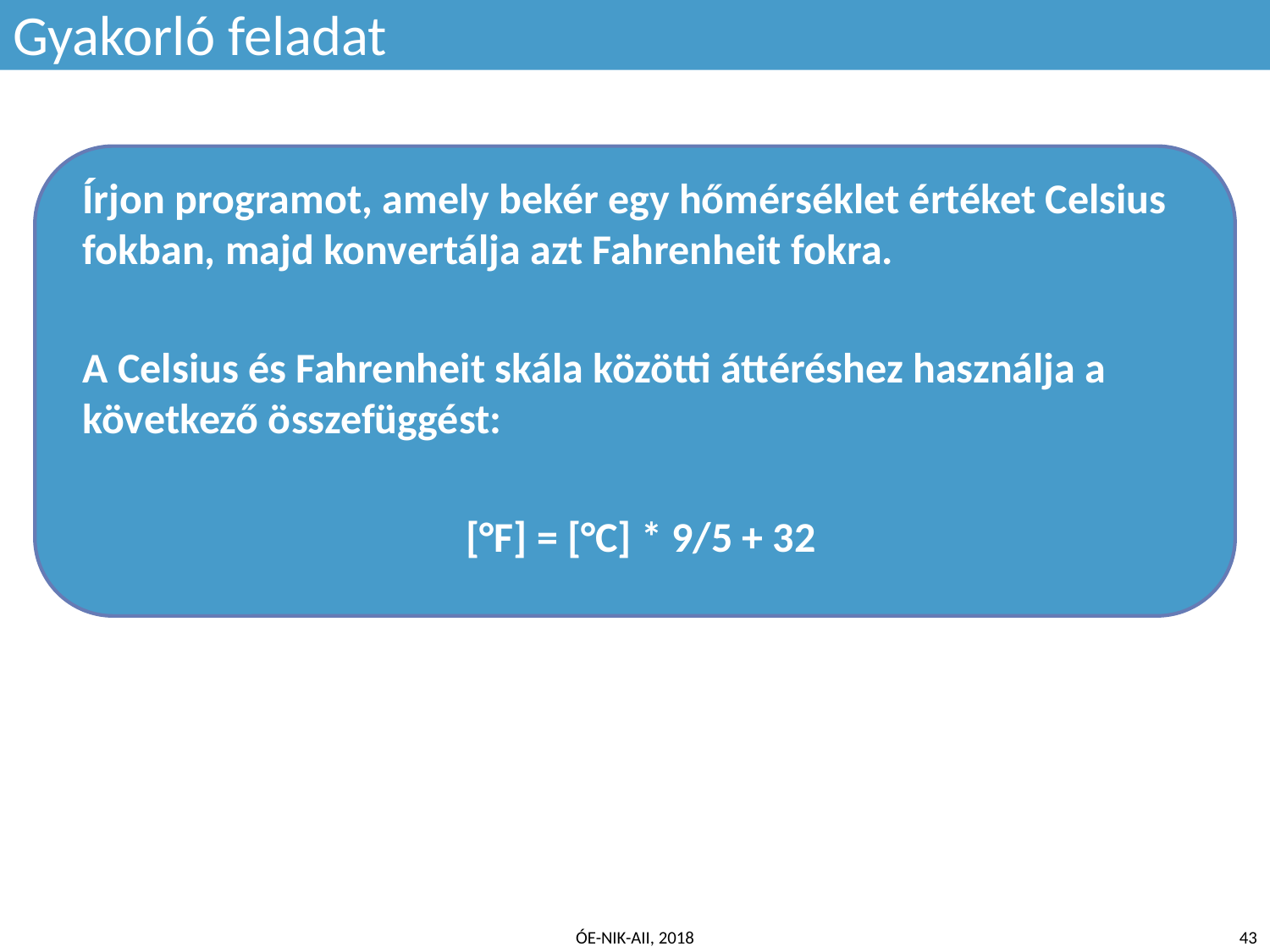

Gyakorló feladat
Írjon programot, amely bekér egy hőmérséklet értéket Celsius fokban, majd konvertálja azt Fahrenheit fokra.

A Celsius és Fahrenheit skála közötti áttéréshez használja a következő összefüggést:

[°F] = [°C] * 9/5 + 32
ÓE-NIK-AII, 2018
43